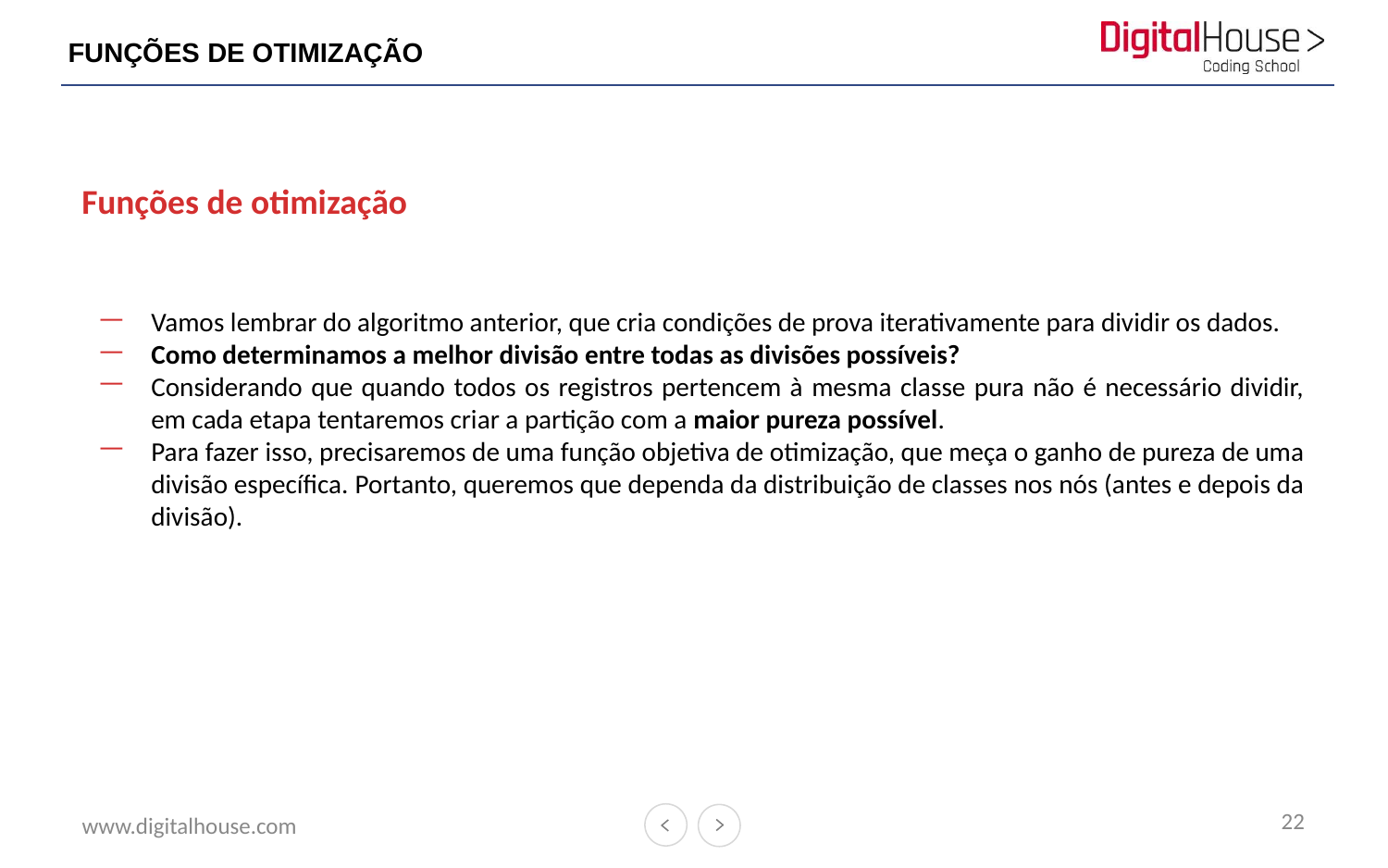

# FUNÇÕES DE OTIMIZAÇÃO
Funções de otimização

Vamos lembrar do algoritmo anterior, que cria condições de prova iterativamente para dividir os dados.
Como determinamos a melhor divisão entre todas as divisões possíveis?
Considerando que quando todos os registros pertencem à mesma classe pura não é necessário dividir, em cada etapa tentaremos criar a partição com a maior pureza possível.
Para fazer isso, precisaremos de uma função objetiva de otimização, que meça o ganho de pureza de uma divisão específica. Portanto, queremos que dependa da distribuição de classes nos nós (antes e depois da divisão).
22